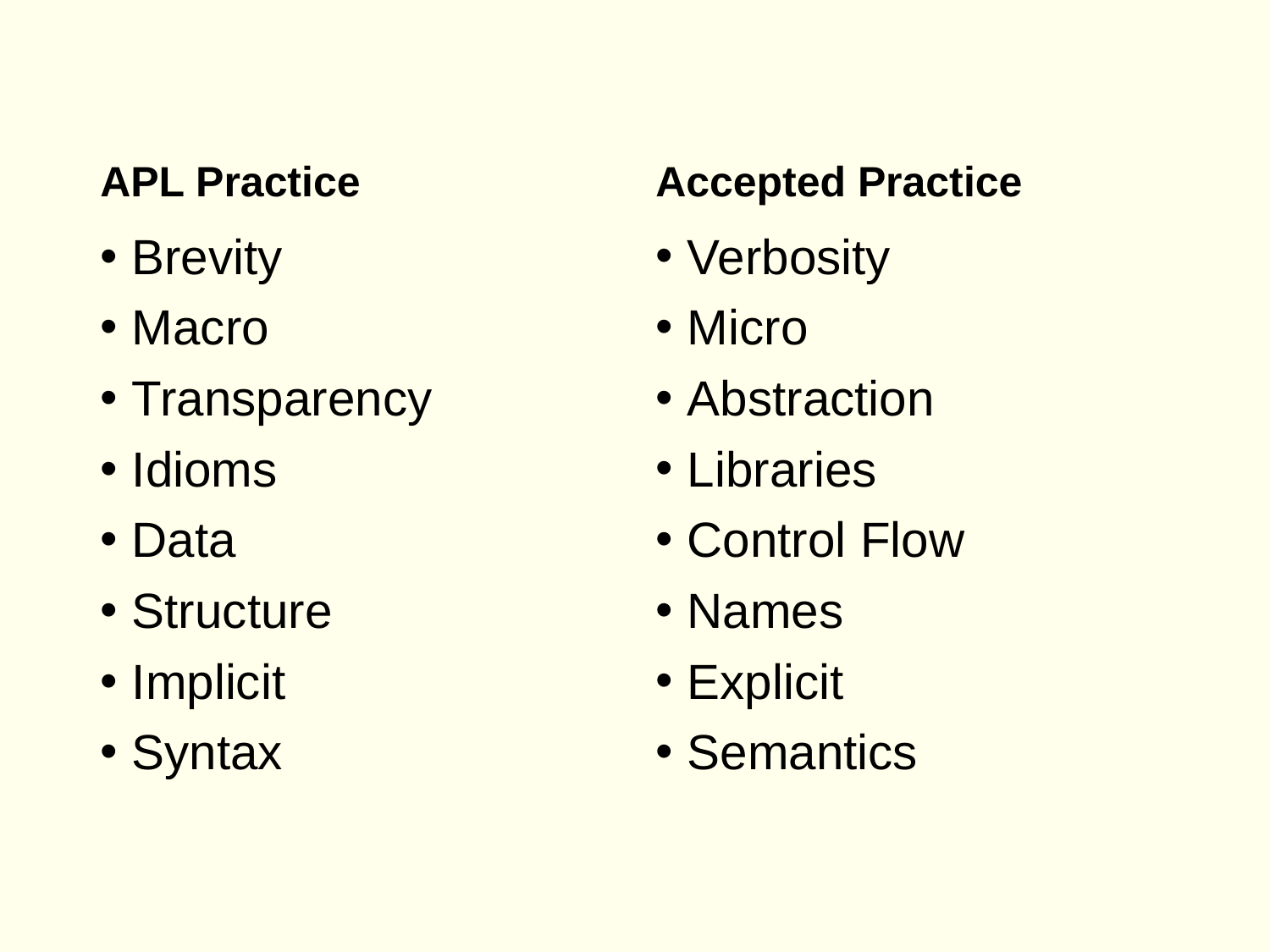

APL Practice
Accepted Practice
Verbosity
Micro
Abstraction
Libraries
Control Flow
Names
Explicit
Semantics
Brevity
Macro
Transparency
Idioms
Data
Structure
Implicit
Syntax